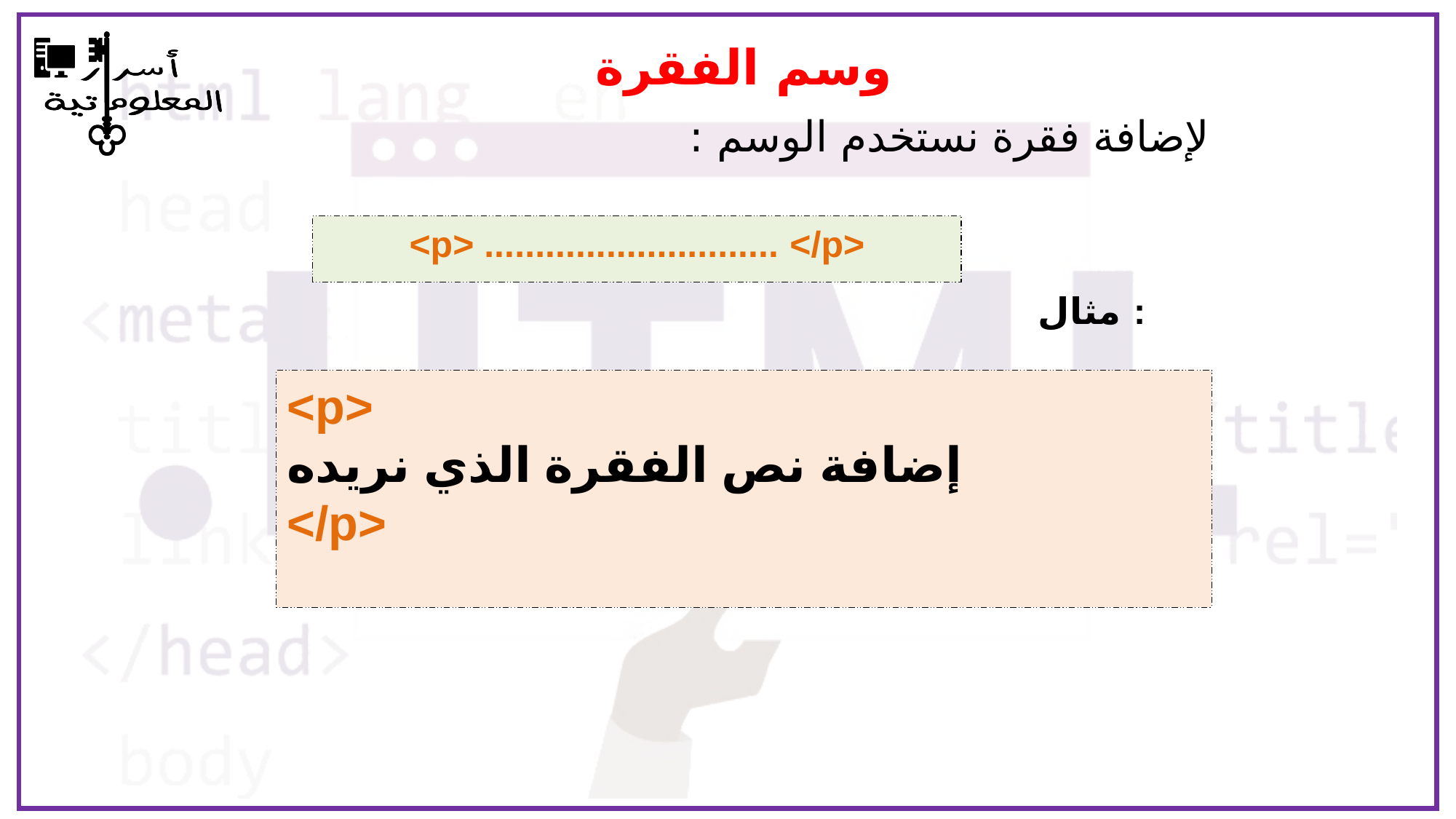

وسم الفقرة
لإضافة فقرة نستخدم الوسم :

<p> ............................. </p>

مثال :

<p>
إضافة نص الفقرة الذي نريده
</p>